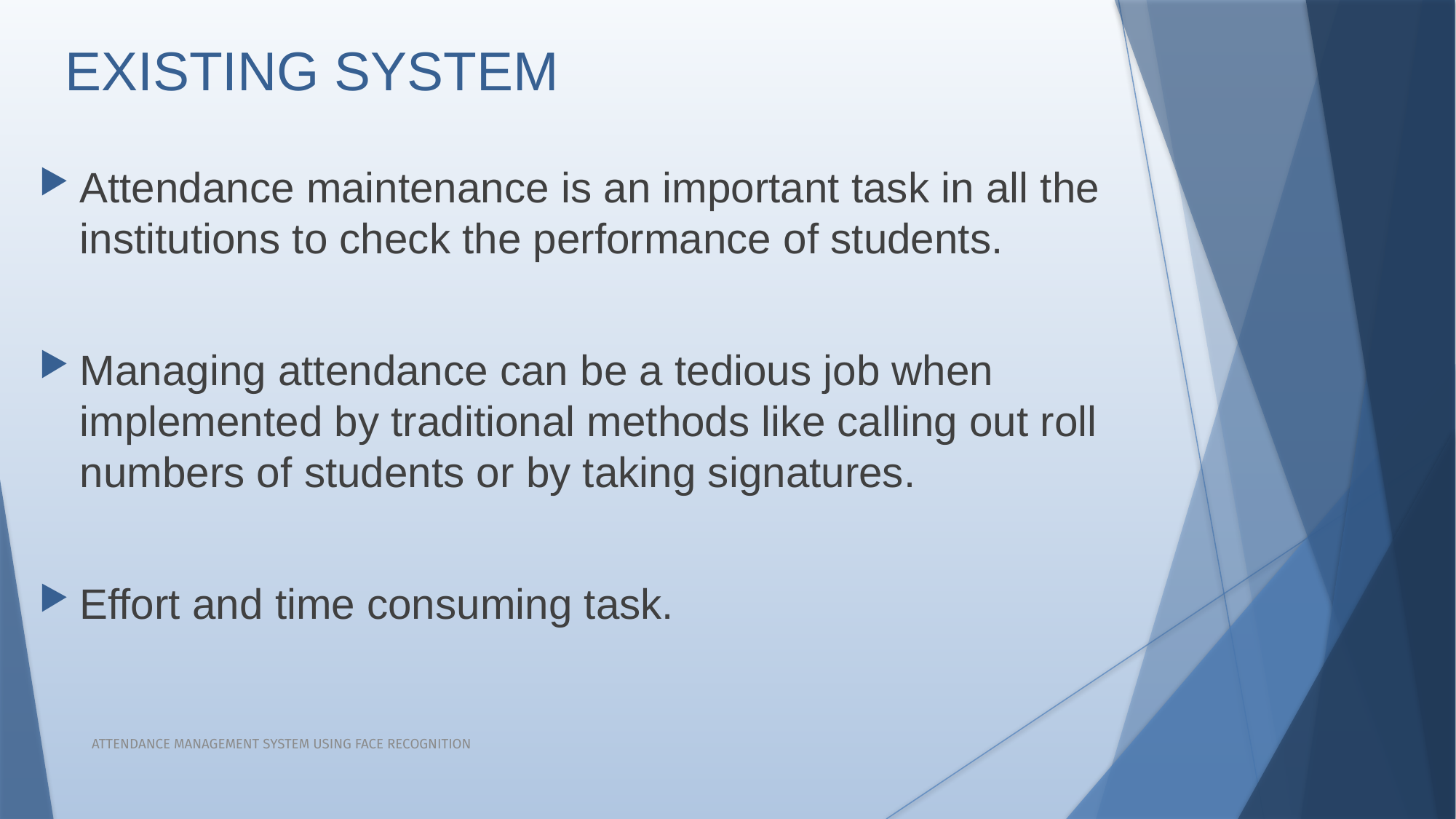

# EXISTING SYSTEM
Attendance maintenance is an important task in all the institutions to check the performance of students.

Managing attendance can be a tedious job when implemented by traditional methods like calling out roll  numbers of students or by taking signatures.

Effort and time consuming task.
ATTENDANCE MANAGEMENT SYSTEM USING FACE RECOGNITION